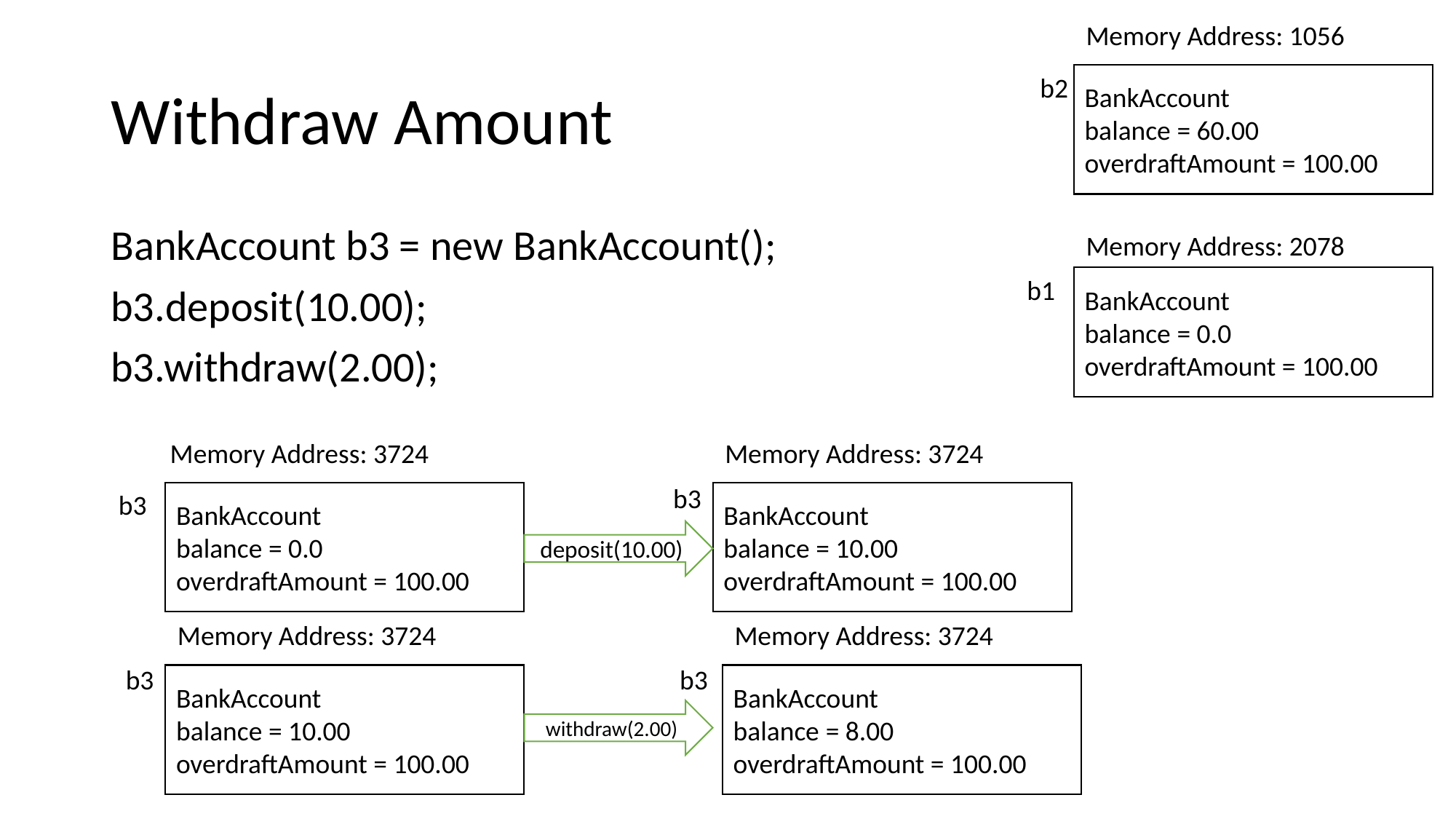

Memory Address: 1056
b2
BankAccount
balance = 60.00
overdraftAmount = 100.00
# Withdraw Amount
BankAccount b3 = new BankAccount();
b3.deposit(10.00);
b3.withdraw(2.00);

Memory Address: 2078
b1
BankAccount
balance = 0.0
overdraftAmount = 100.00
Memory Address: 3724
Memory Address: 3724
b3
b3
BankAccount
balance = 0.0
overdraftAmount = 100.00
BankAccount
balance = 10.00
overdraftAmount = 100.00
deposit(10.00)
Memory Address: 3724
Memory Address: 3724
b3
b3
BankAccount
balance = 10.00
overdraftAmount = 100.00
BankAccount
balance = 8.00
overdraftAmount = 100.00
withdraw(2.00)